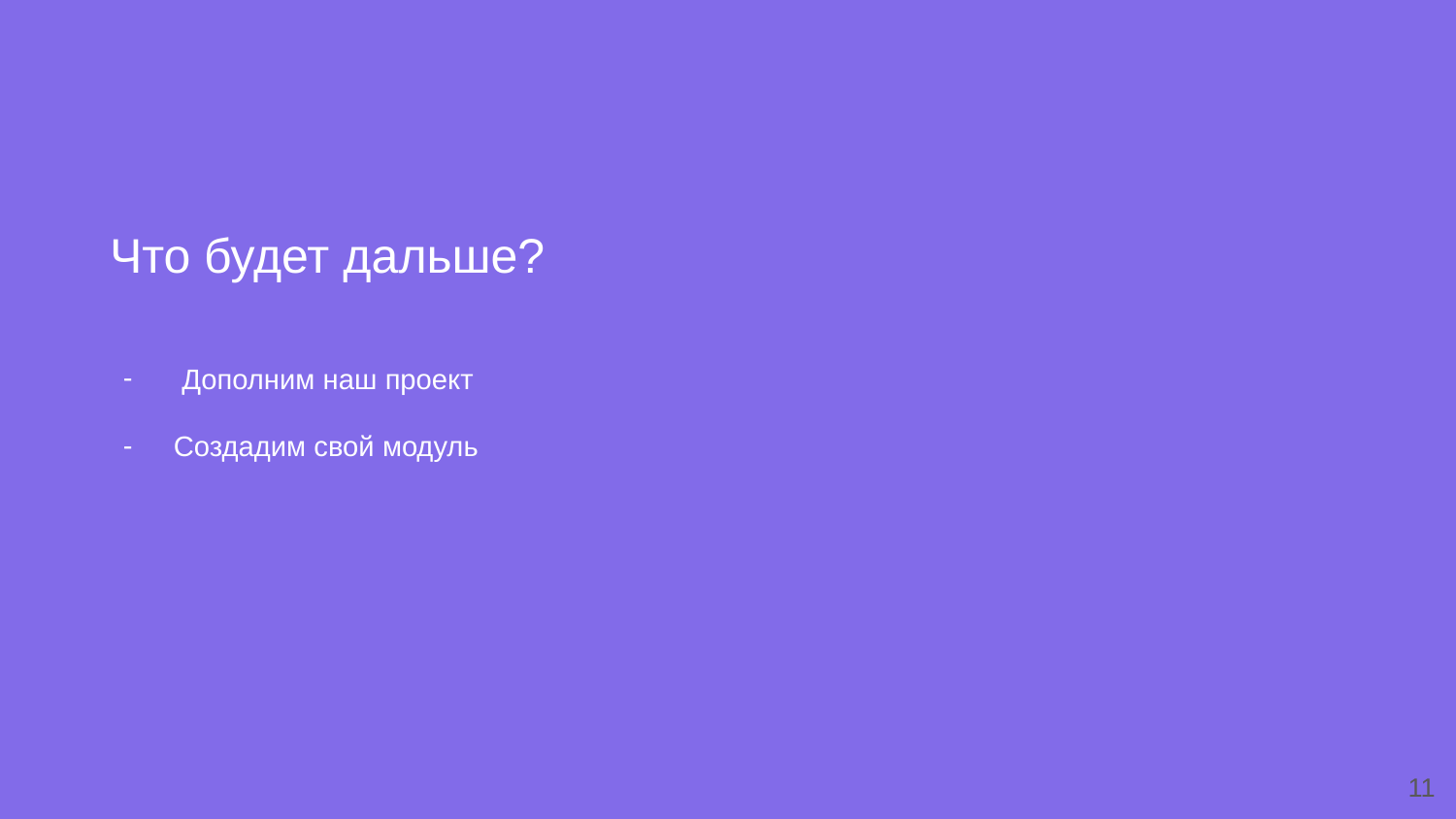

Что будет дальше?
 Дополним наш проект

Создадим свой модуль
11